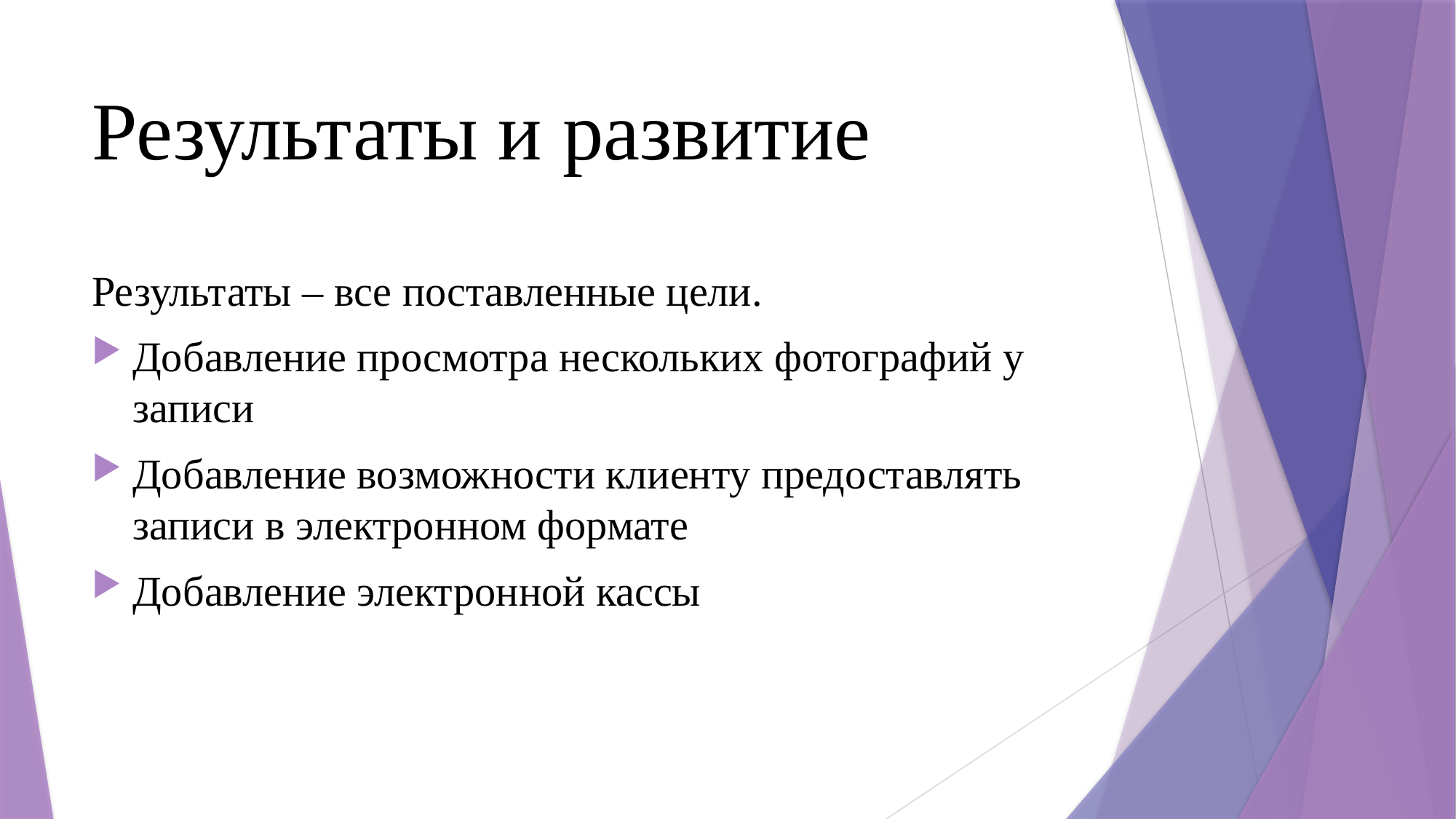

# Результаты и развитие
Результаты – все поставленные цели.
Добавление просмотра нескольких фотографий у записи
Добавление возможности клиенту предоставлять записи в электронном формате
Добавление электронной кассы